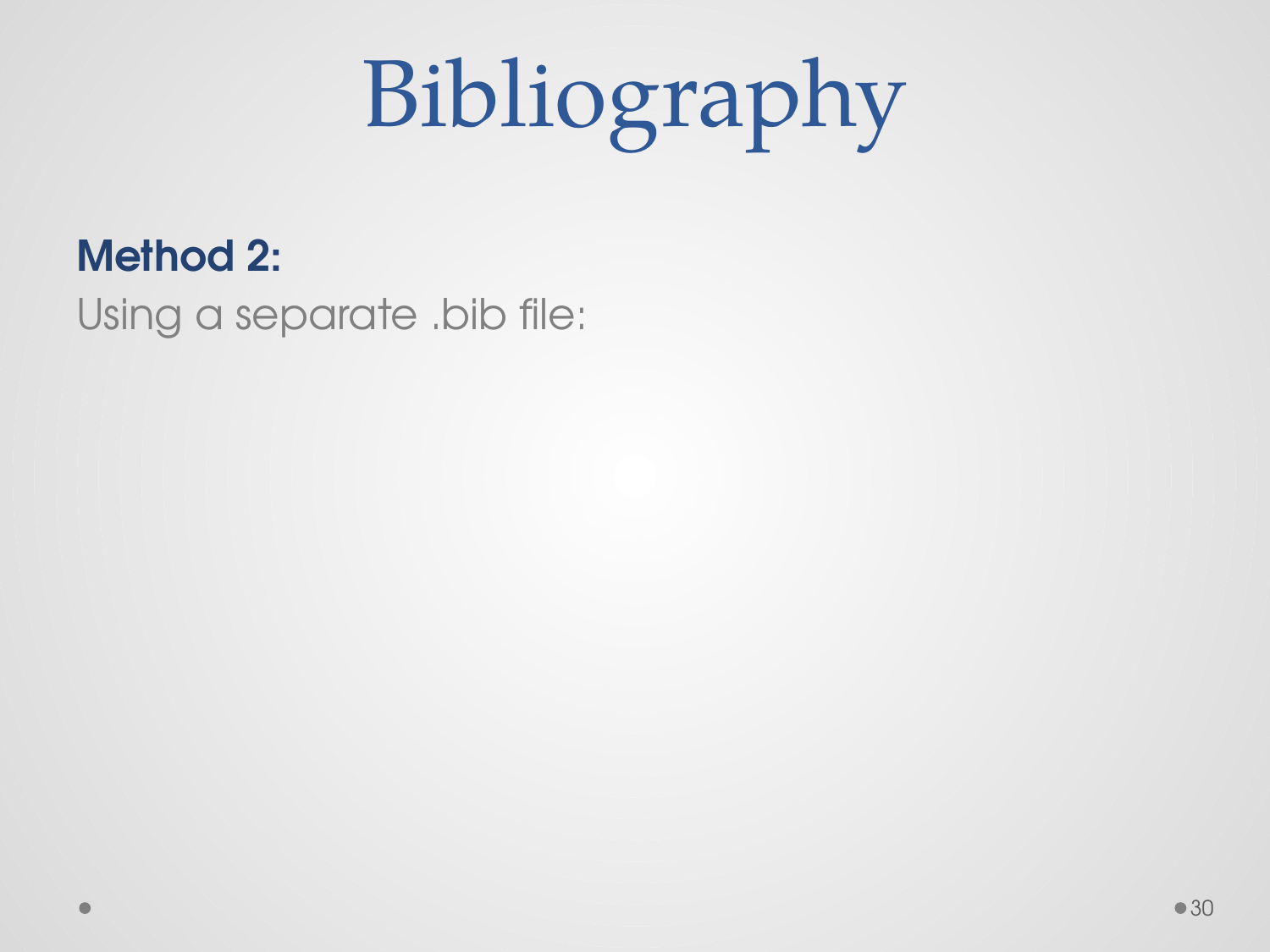

# Bibliography
Method 2:
Using a separate .bib file:

30